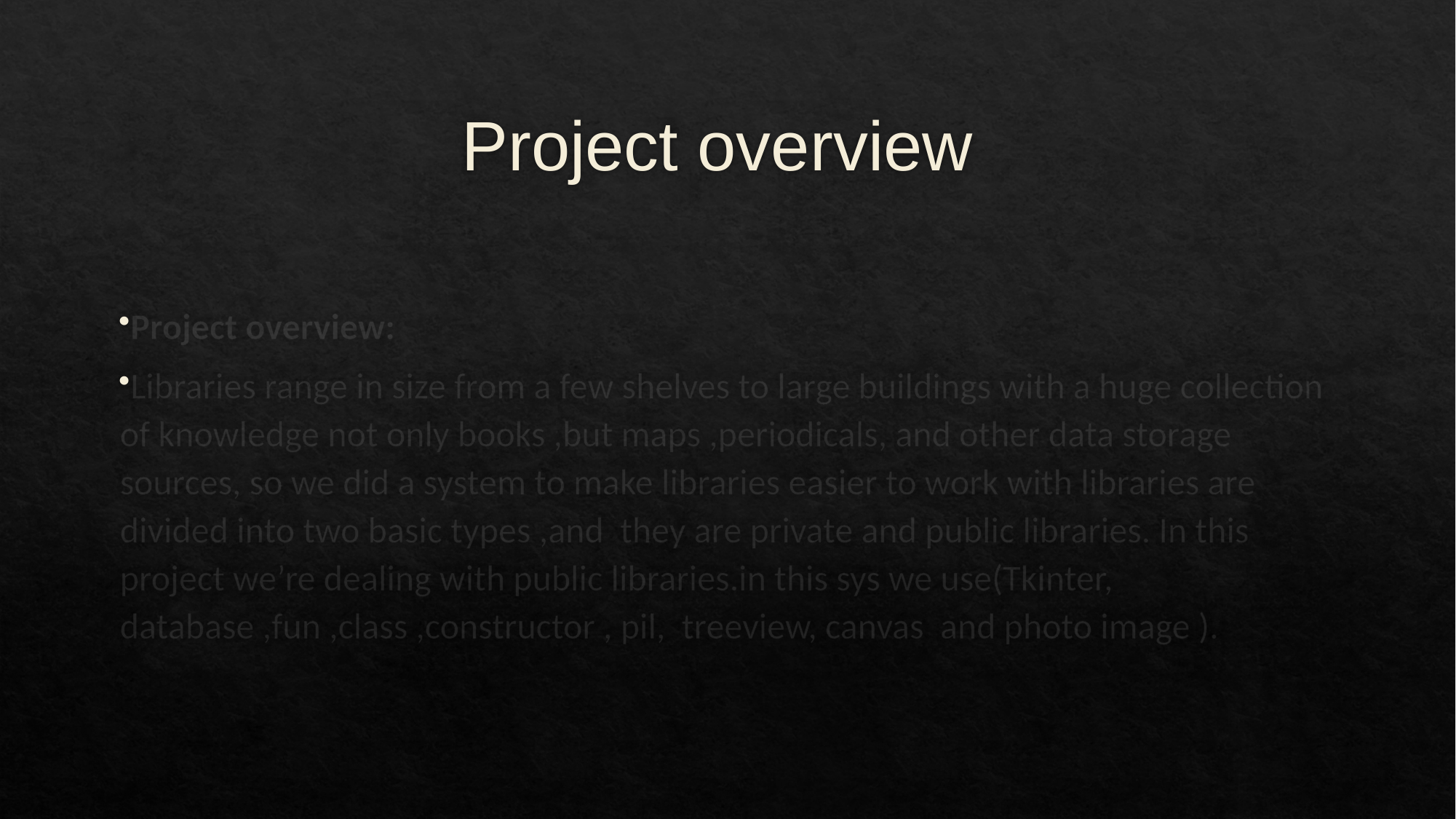

# Project overview

Project overview:
Libraries range in size from a few shelves to large buildings with a huge collection of knowledge not only books ,but maps ,periodicals, and other data storage sources, so we did a system to make libraries easier to work with libraries are divided into two basic types ,and  they are private and public libraries. In this project we’re dealing with public libraries.in this sys we use(Tkinter, database ,fun ,class ,constructor , pil,  treeview, canvas  and photo image ).